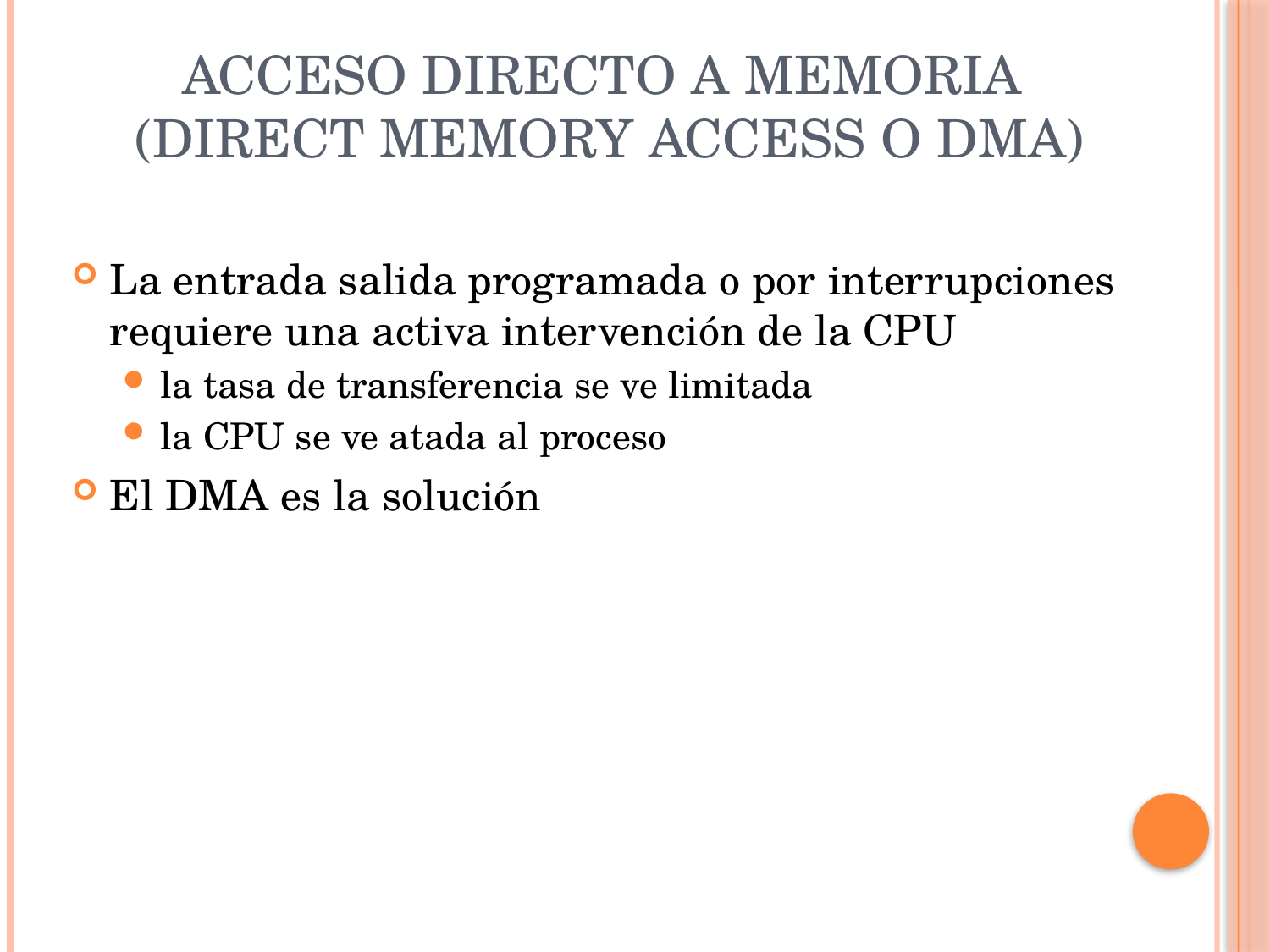

# Acceso Directo a Memoria (Direct Memory Access o DMA)
La entrada salida programada o por interrupciones requiere una activa intervención de la CPU
la tasa de transferencia se ve limitada
la CPU se ve atada al proceso
El DMA es la solución